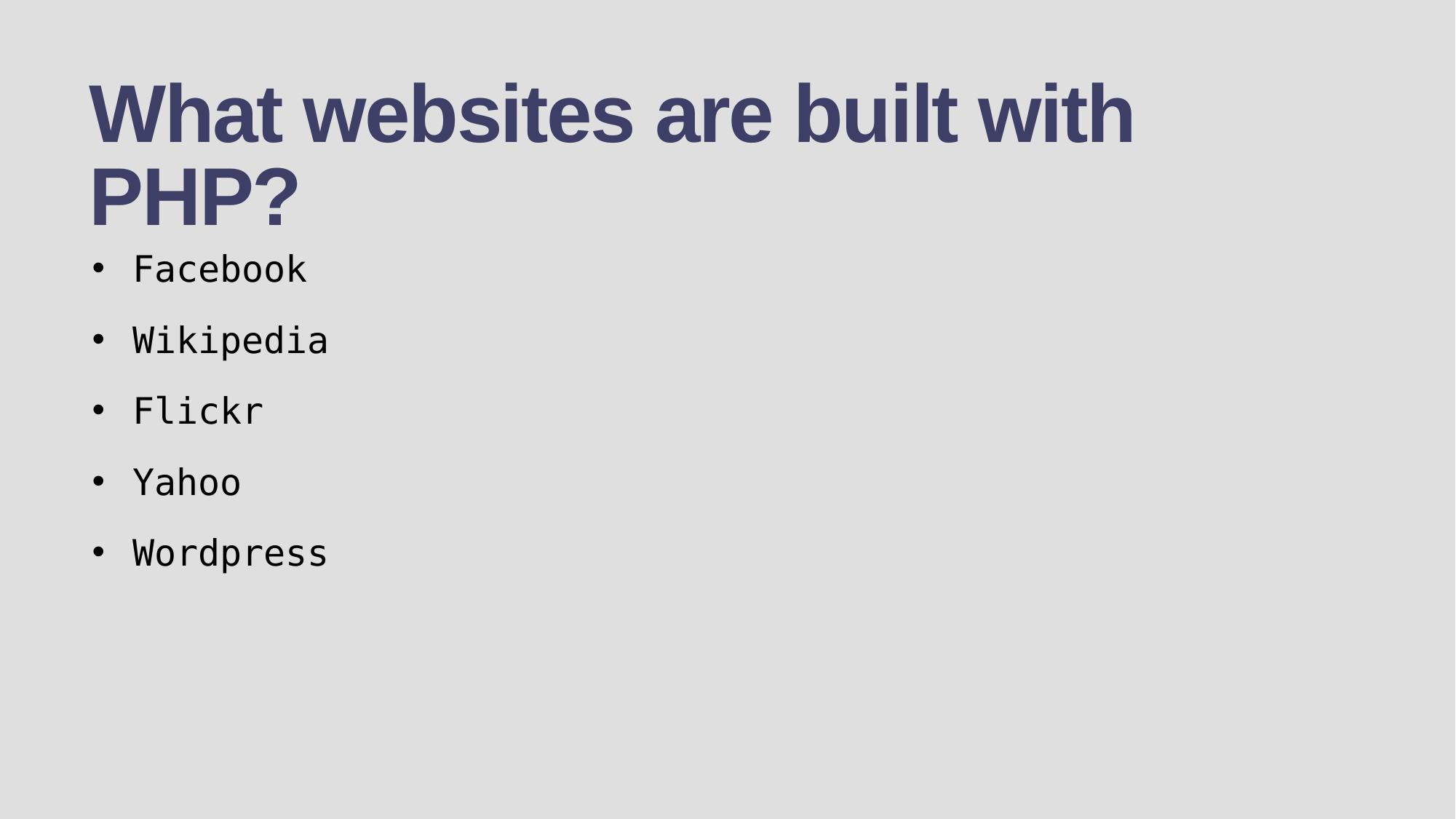

# What websites are built with PHP?
Facebook
Wikipedia
Flickr
Yahoo
Wordpress